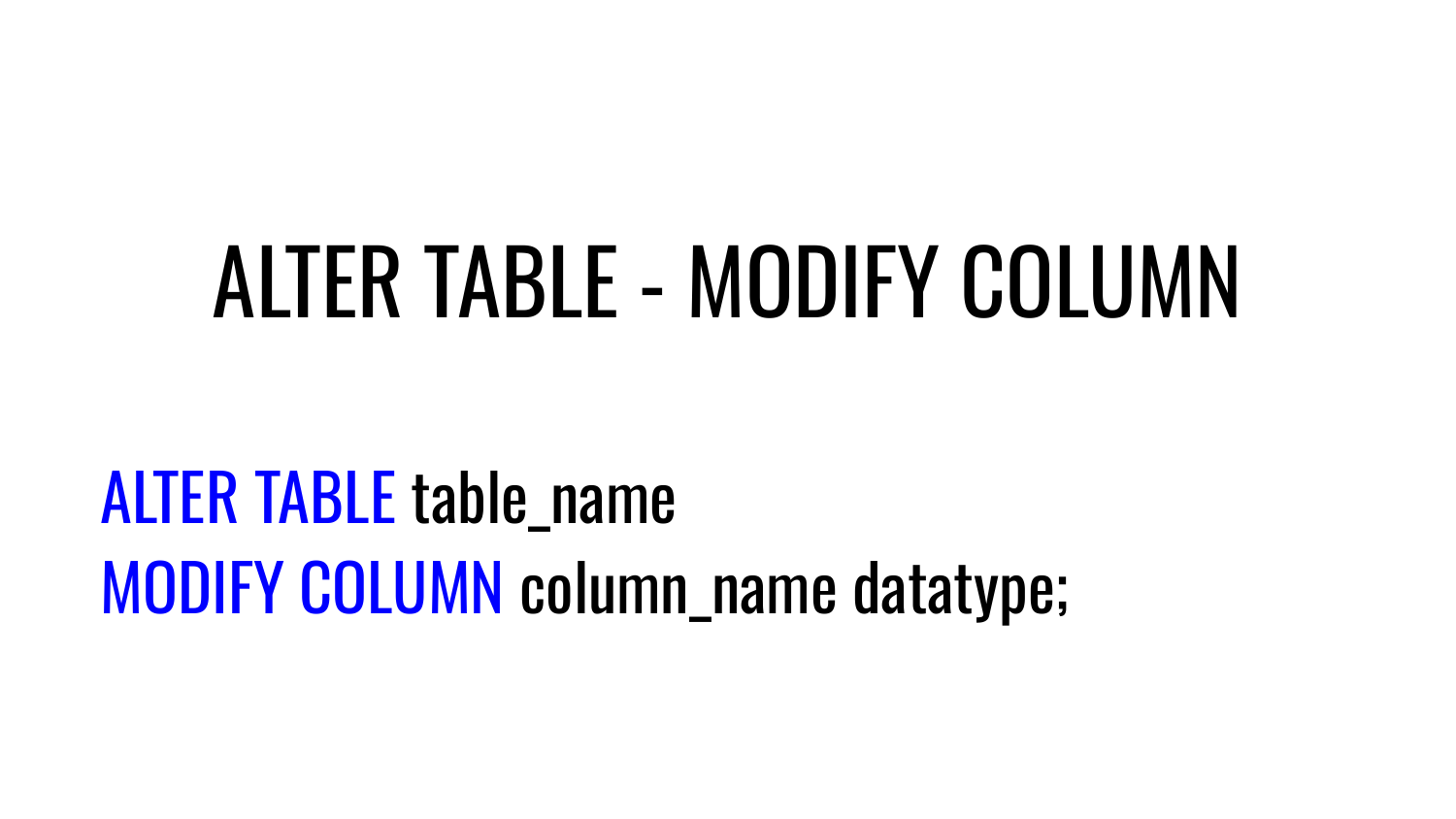

# ALTER TABLE - MODIFY COLUMN
ALTER TABLE table_name
MODIFY COLUMN column_name datatype;